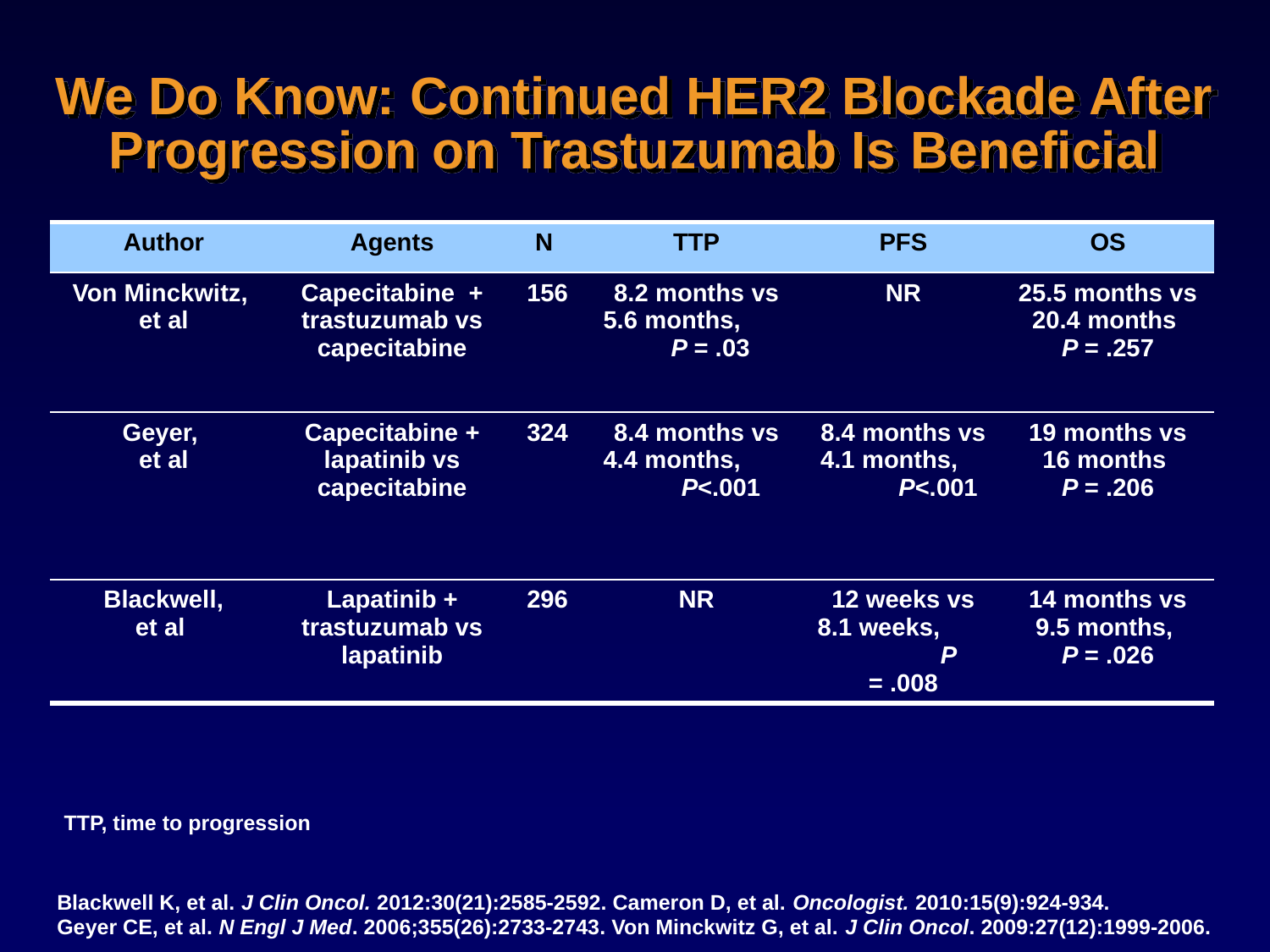

# We Do Know: Continued HER2 Blockade After Progression on Trastuzumab Is Beneficial
| Author | Agents | N | TTP | PFS | OS |
| --- | --- | --- | --- | --- | --- |
| Von Minckwitz, et al | Capecitabine + trastuzumab vs capecitabine | 156 | 8.2 months vs 5.6 months, P = .03 | NR | 25.5 months vs 20.4 months P = .257 |
| Geyer, et al | Capecitabine + lapatinib vs capecitabine | 324 | 8.4 months vs 4.4 months, P<.001 | 8.4 months vs 4.1 months, P<.001 | 19 months vs 16 months P = .206 |
| Blackwell, et al | Lapatinib + trastuzumab vs lapatinib | 296 | NR | 12 weeks vs 8.1 weeks, P = .008 | 14 months vs 9.5 months, P = .026 |
TTP, time to progression
Blackwell K, et al. J Clin Oncol. 2012:30(21):2585-2592. Cameron D, et al. Oncologist. 2010:15(9):924-934.
Geyer CE, et al. N Engl J Med. 2006;355(26):2733-2743. Von Minckwitz G, et al. J Clin Oncol. 2009:27(12):1999-2006.